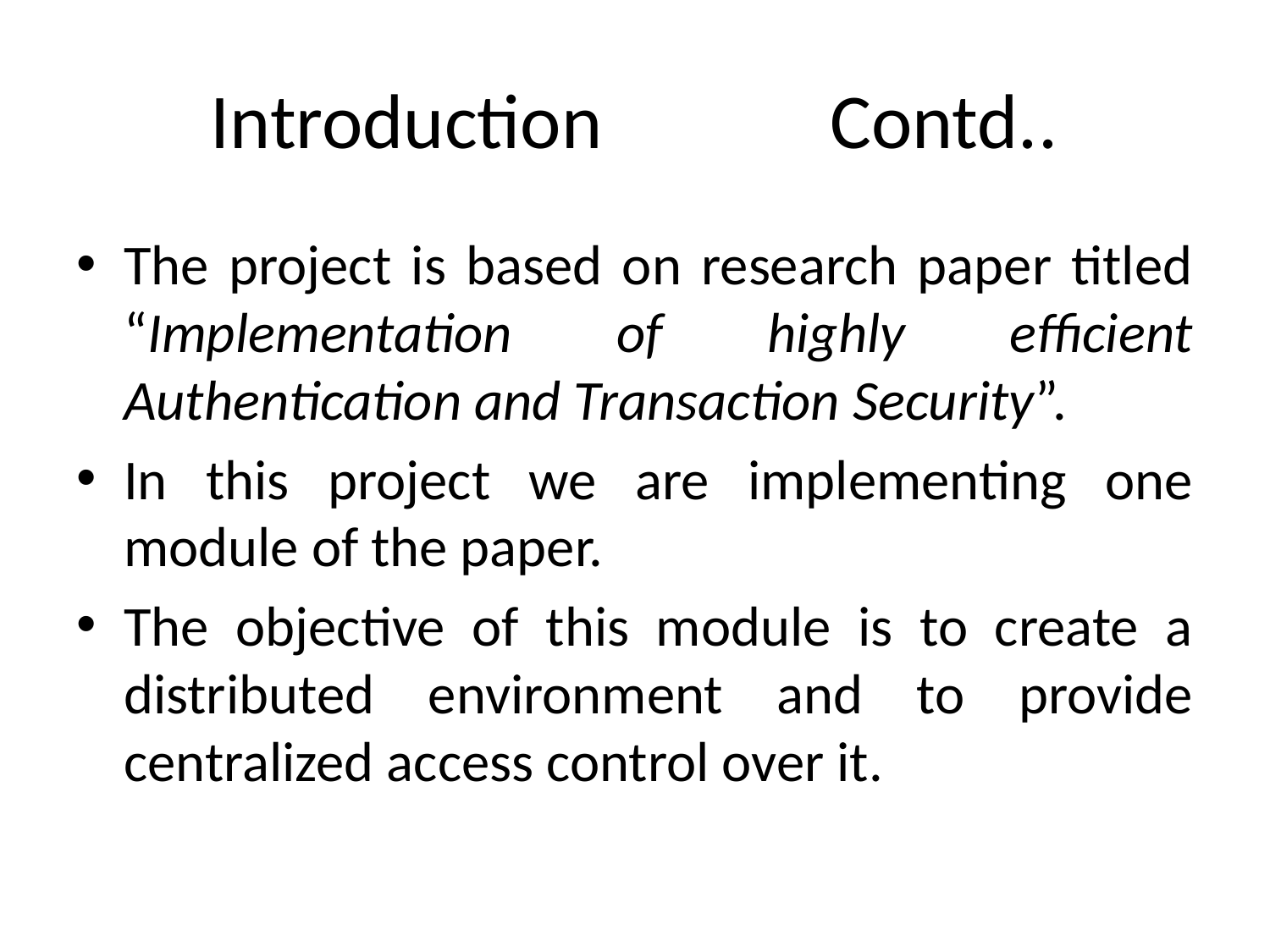

# Introduction             Contd..
The project is based on research paper titled “Implementation of highly efficient Authentication and Transaction Security”.
In this project we are implementing one module of the paper.
The objective of this module is to create a distributed environment and to provide centralized access control over it.